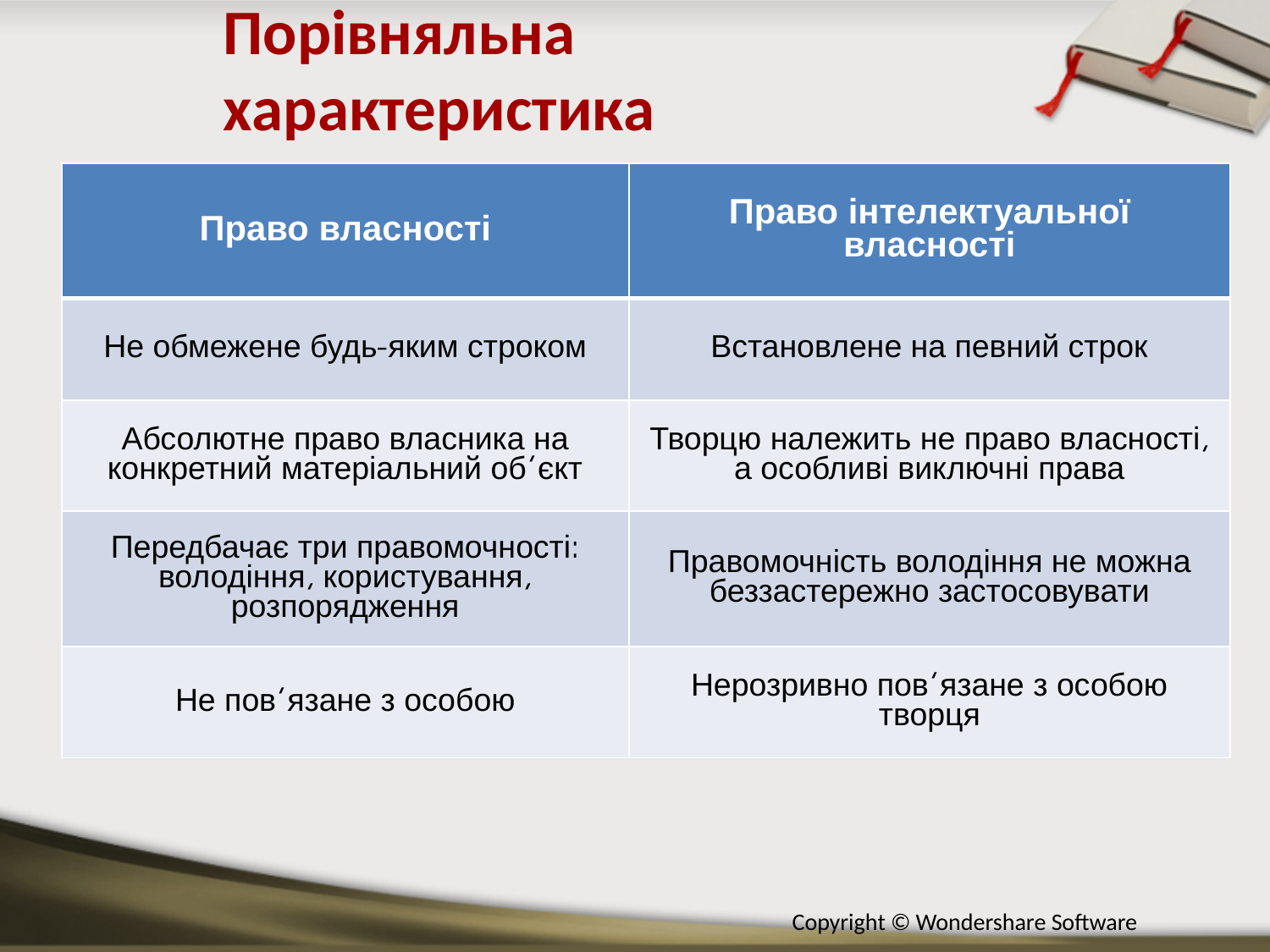

Порівняльна характеристика
| Право власності | Право інтелектуальної власності |
| --- | --- |
| Не обмежене будь-яким строком | Встановлене на певний строк |
| Абсолютне право власника на конкретний матеріальний об’єкт | Творцю належить не право власності, а особливі виключні права |
| Передбачає три правомочності: володіння, користування, розпорядження | Правомочність володіння не можна беззастережно застосовувати |
| Не пов’язане з особою | Нерозривно пов’язане з особою творця |